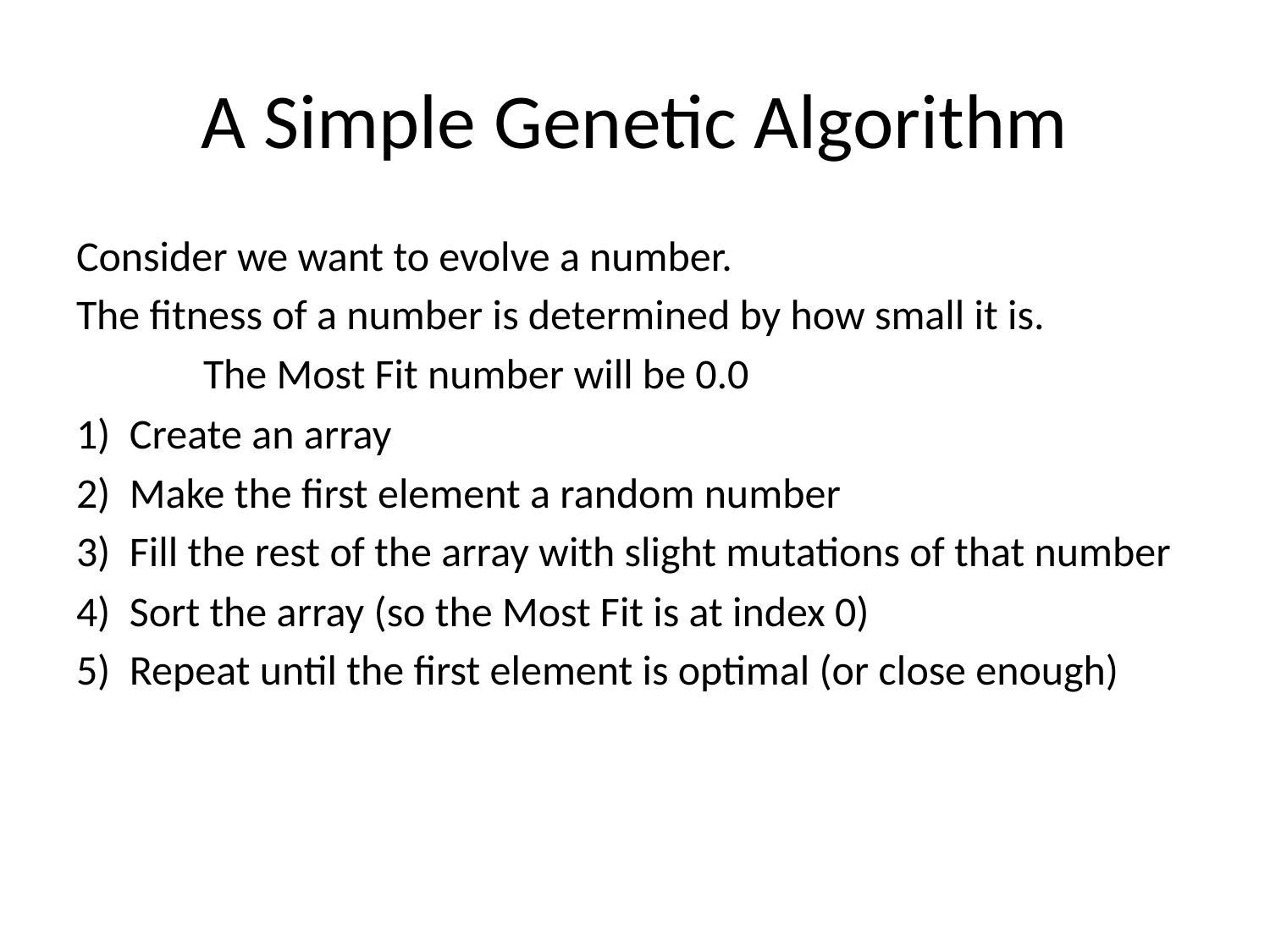

# A Simple Genetic Algorithm
Consider we want to evolve a number.
The fitness of a number is determined by how small it is.
	The Most Fit number will be 0.0
1)  Create an array
2)  Make the first element a random number
3)  Fill the rest of the array with slight mutations of that number
4)  Sort the array (so the Most Fit is at index 0)
5)  Repeat until the first element is optimal (or close enough)